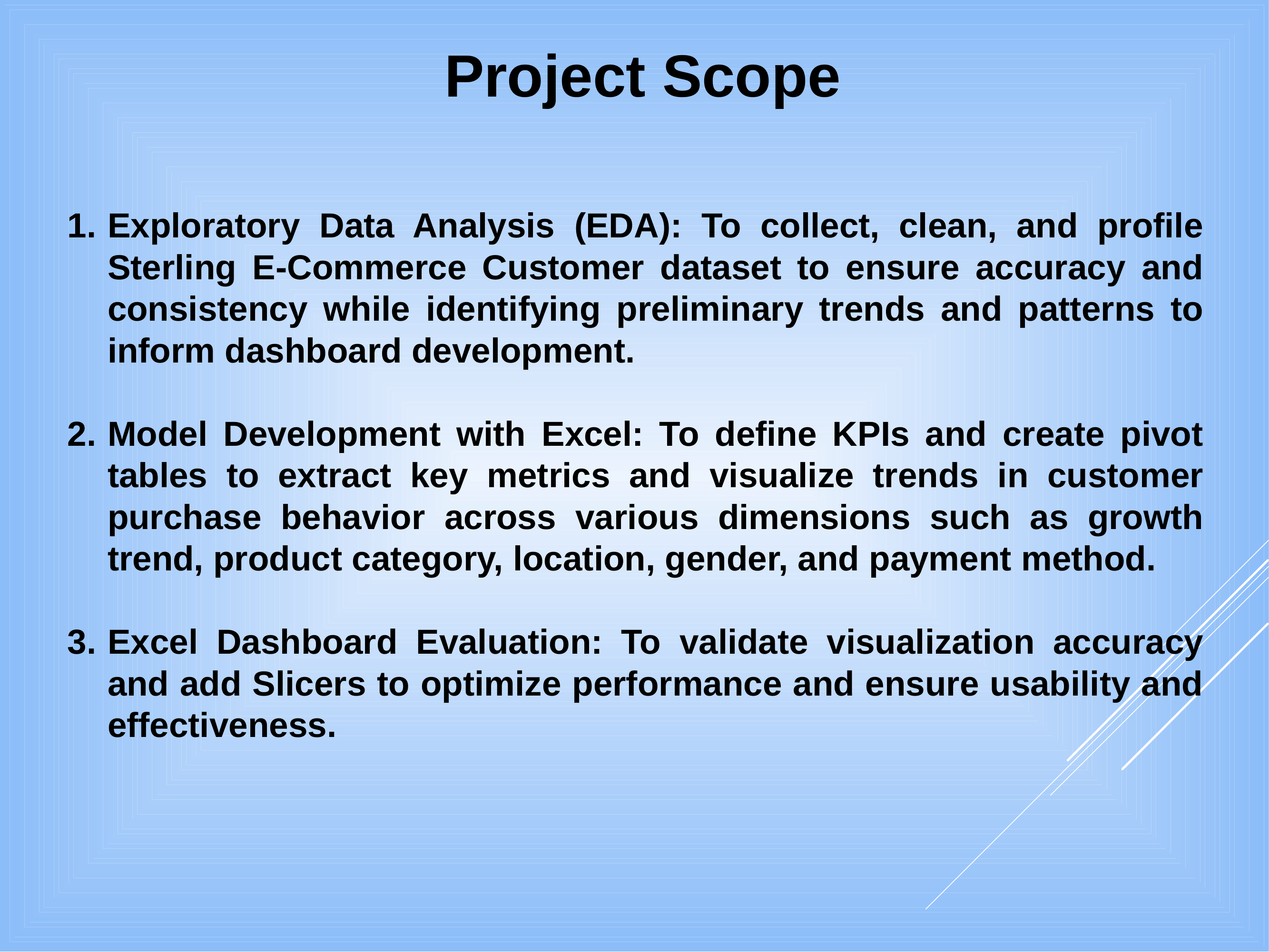

# Project Scope
Exploratory Data Analysis (EDA): To collect, clean, and profile Sterling E-Commerce Customer dataset to ensure accuracy and consistency while identifying preliminary trends and patterns to inform dashboard development.

Model Development with Excel: To define KPIs and create pivot tables to extract key metrics and visualize trends in customer purchase behavior across various dimensions such as growth trend, product category, location, gender, and payment method.

Excel Dashboard Evaluation: To validate visualization accuracy and add Slicers to optimize performance and ensure usability and effectiveness.